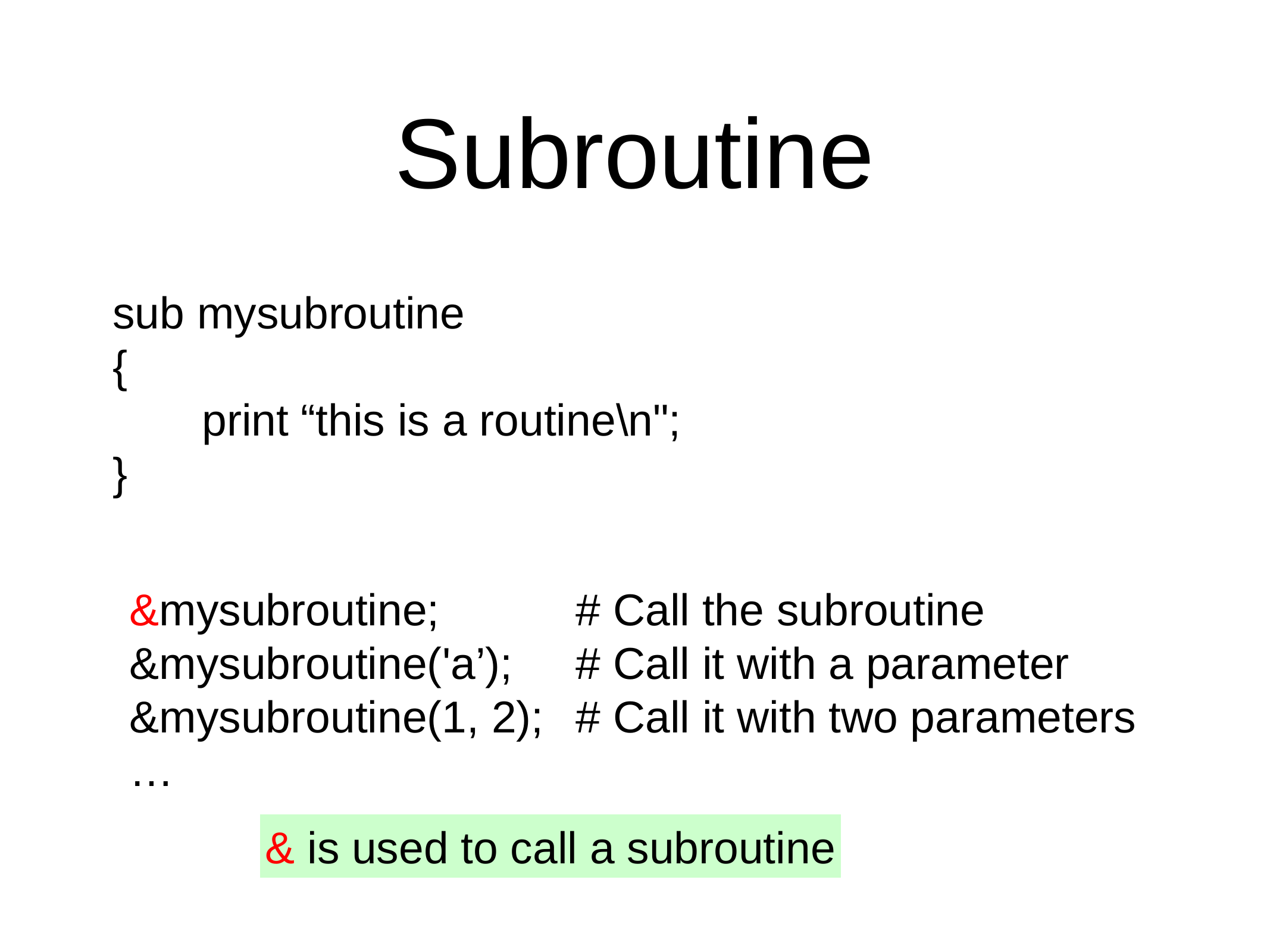

# Subroutine
sub mysubroutine
{
	print “this is a routine\n";
}
&mysubroutine;		# Call the subroutine
&mysubroutine('a’);	# Call it with a parameter
&mysubroutine(1, 2);	# Call it with two parameters
…
& is used to call a subroutine